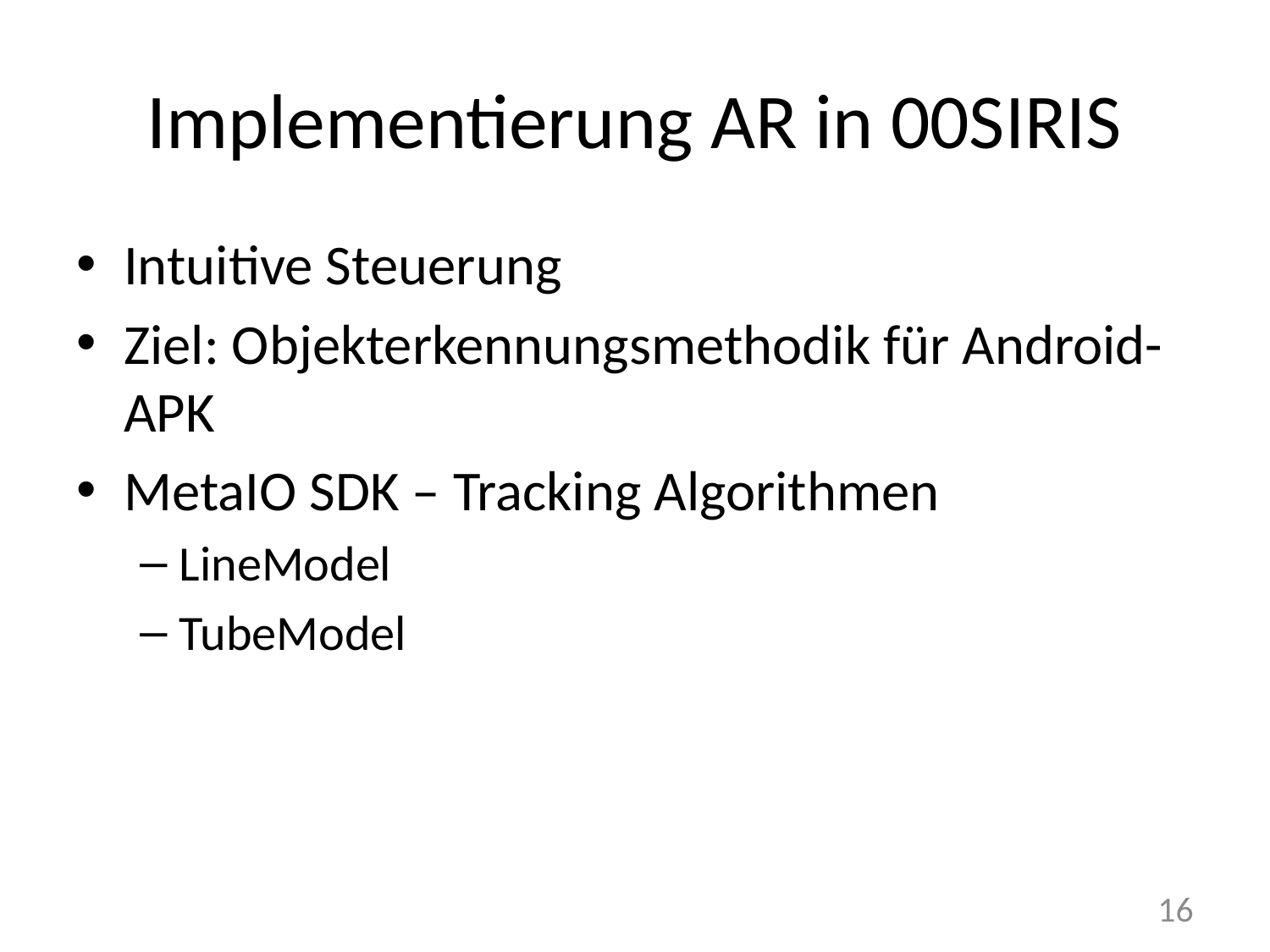

# Implementierung AR in 00SIRIS
Intuitive Steuerung
Ziel: Objekterkennungsmethodik für Android-APK
MetaIO SDK – Tracking Algorithmen
LineModel
TubeModel

16